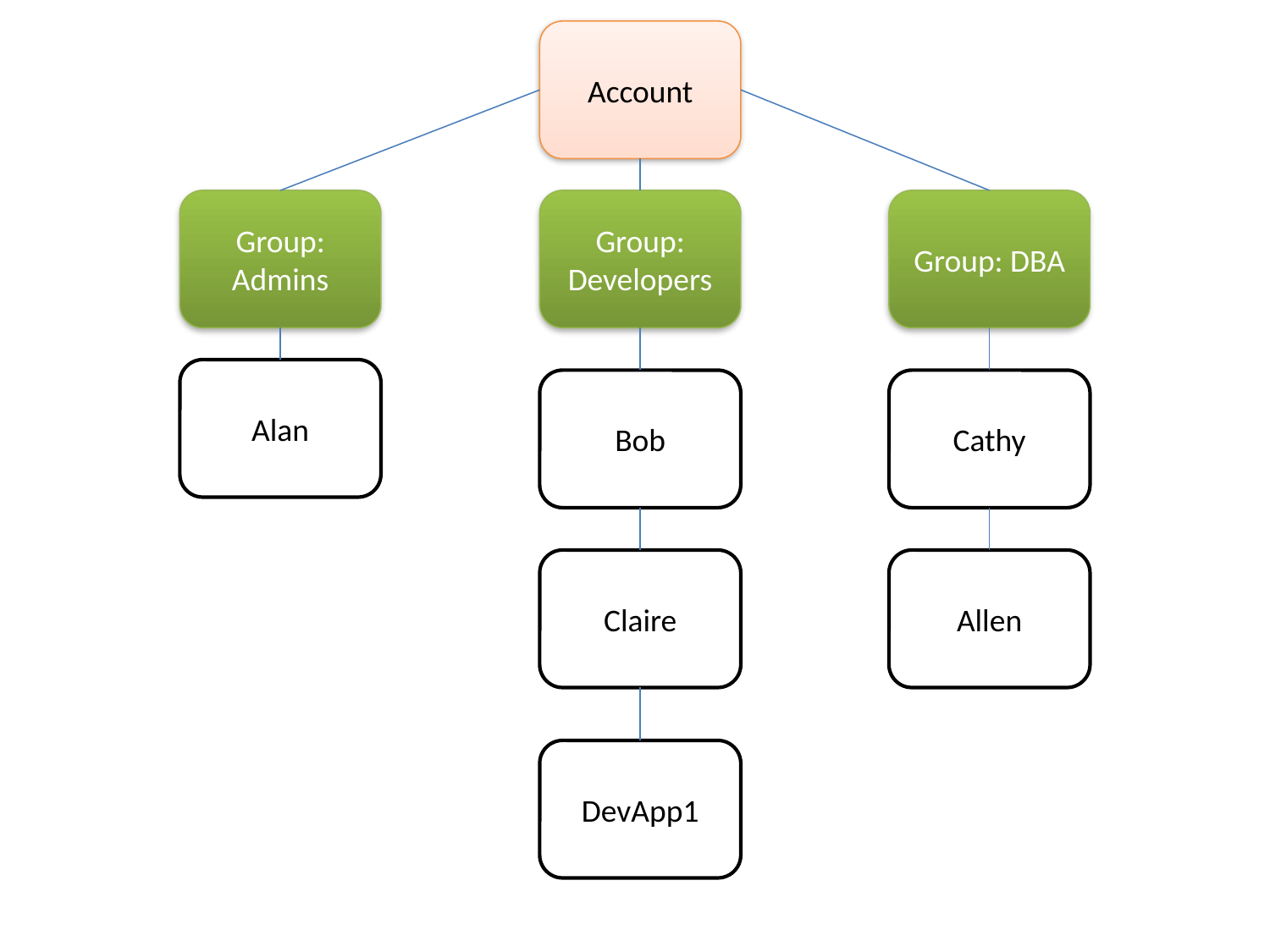

Account
Group: Admins
Group: Developers
Group: DBA
Alan
Bob
Cathy
Claire
Allen
DevApp1